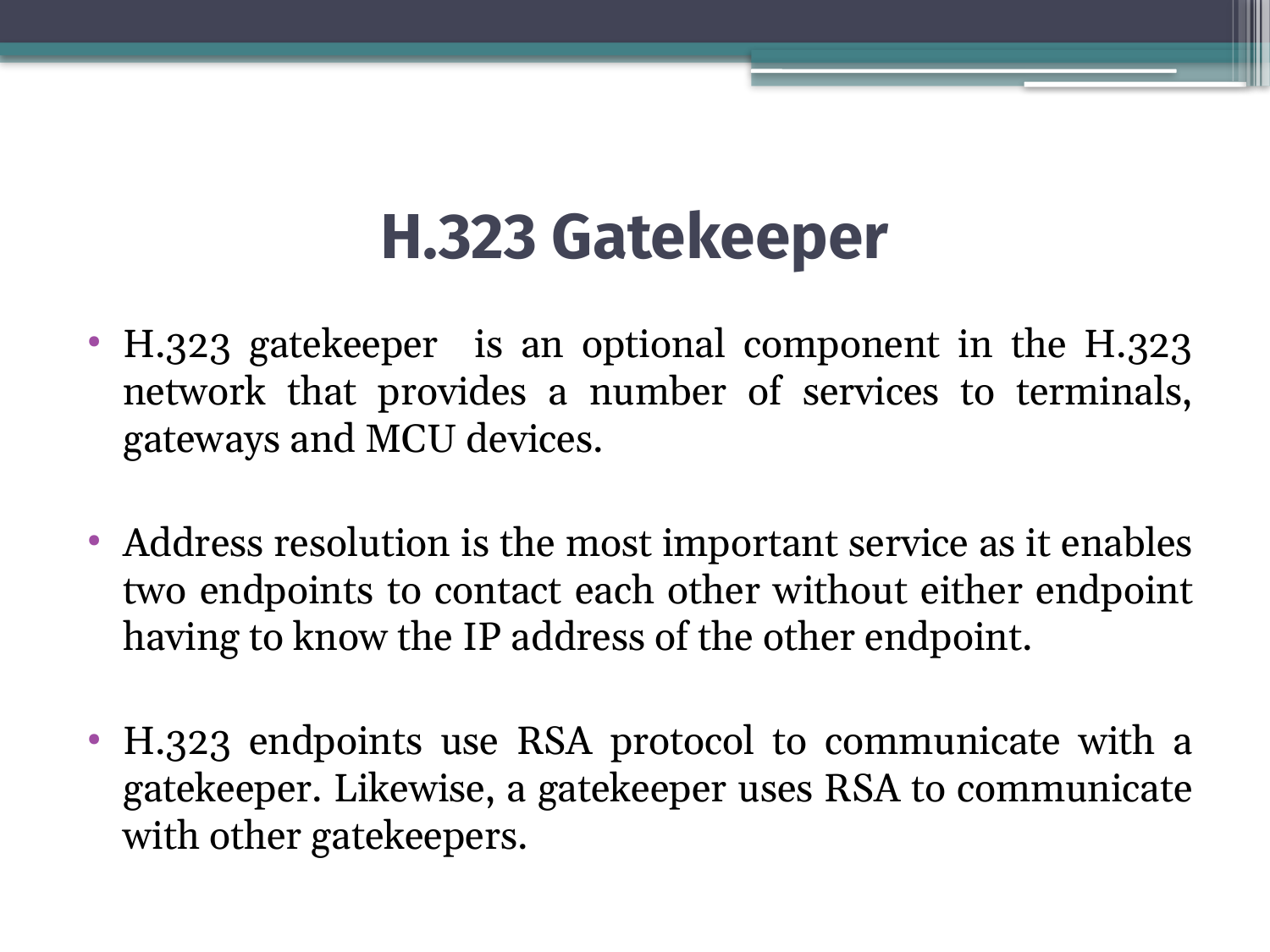

# H.323 Gatekeeper
H.323 gatekeeper  is an optional component in the H.323 network that provides a number of services to terminals, gateways and MCU devices.

Address resolution is the most important service as it enables two endpoints to contact each other without either endpoint having to know the IP address of the other endpoint.

H.323 endpoints use RSA protocol to communicate with a gatekeeper. Likewise, a gatekeeper uses RSA to communicate with other gatekeepers.